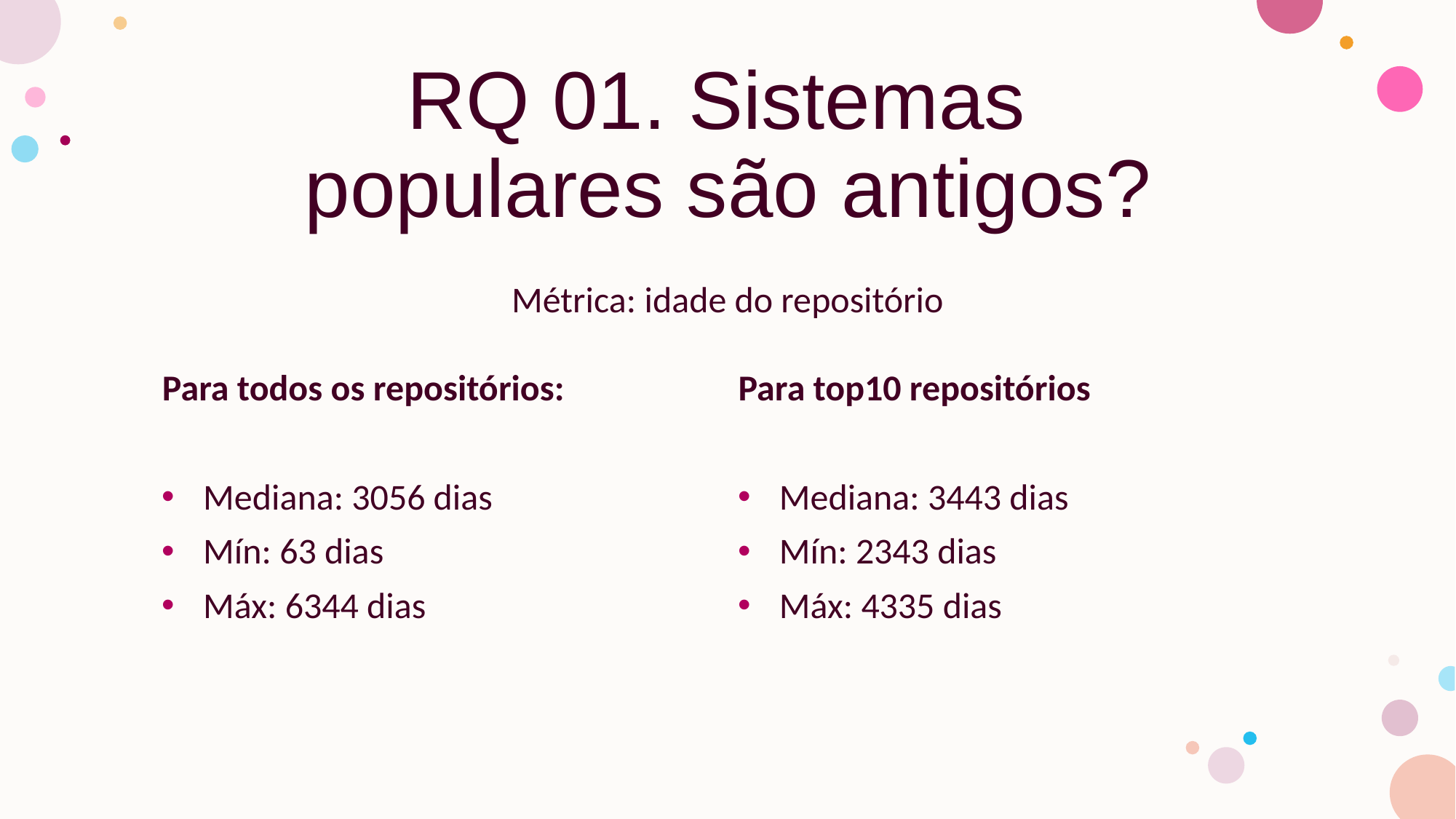

# RQ 01. Sistemas populares são antigos?
Métrica: idade do repositório
Para todos os repositórios:

Mediana: 3056 dias
Mín: 63 dias
Máx: 6344 dias
Para top10 repositórios

Mediana: 3443 dias
Mín: 2343 dias
Máx: 4335 dias